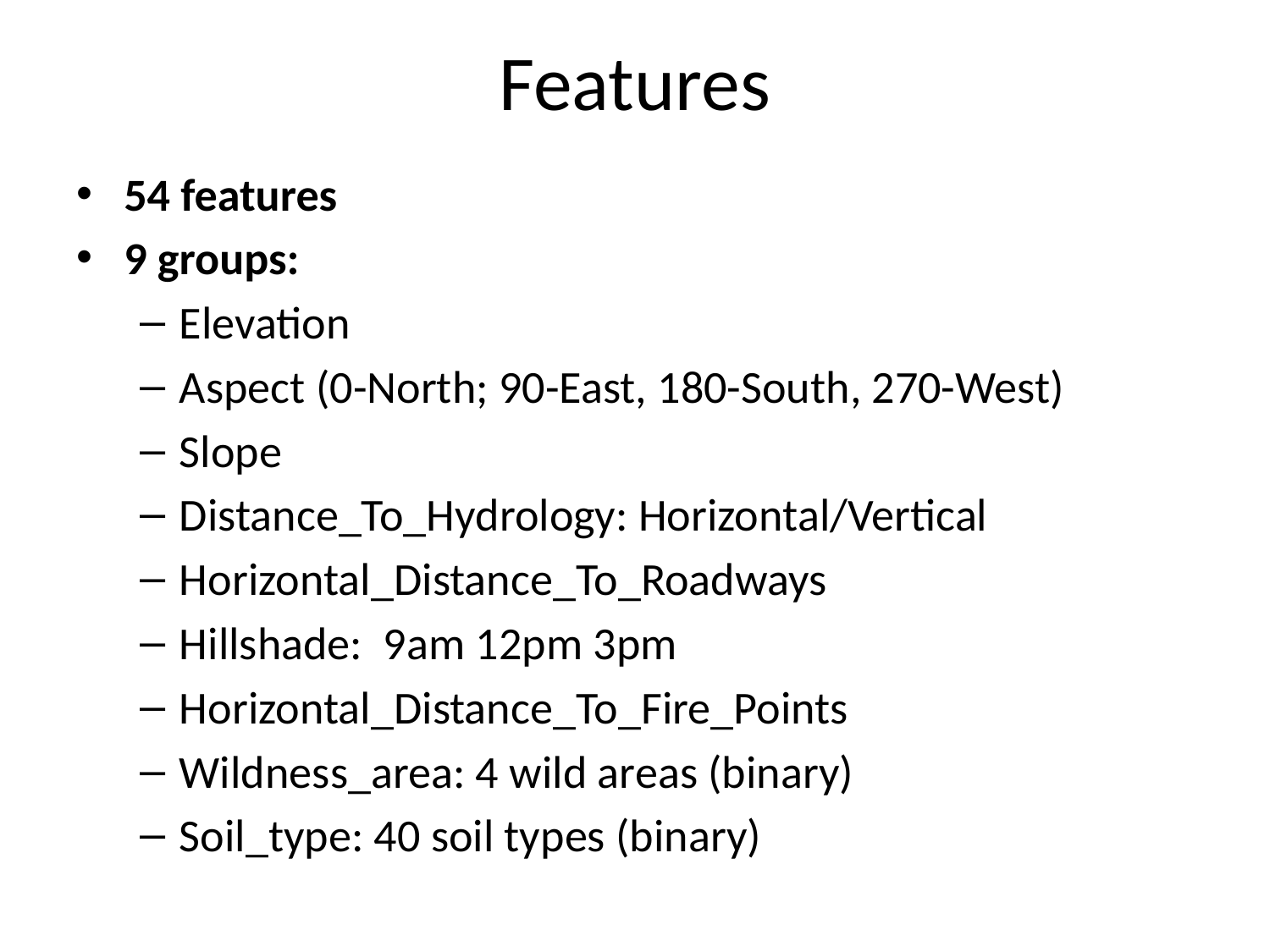

# Features
54 features
9 groups:
Elevation
Aspect (0-North; 90-East, 180-South, 270-West)
Slope
Distance_To_Hydrology: Horizontal/Vertical
Horizontal_Distance_To_Roadways
Hillshade:  9am 12pm 3pm
Horizontal_Distance_To_Fire_Points
Wildness_area: 4 wild areas (binary)
Soil_type: 40 soil types (binary)